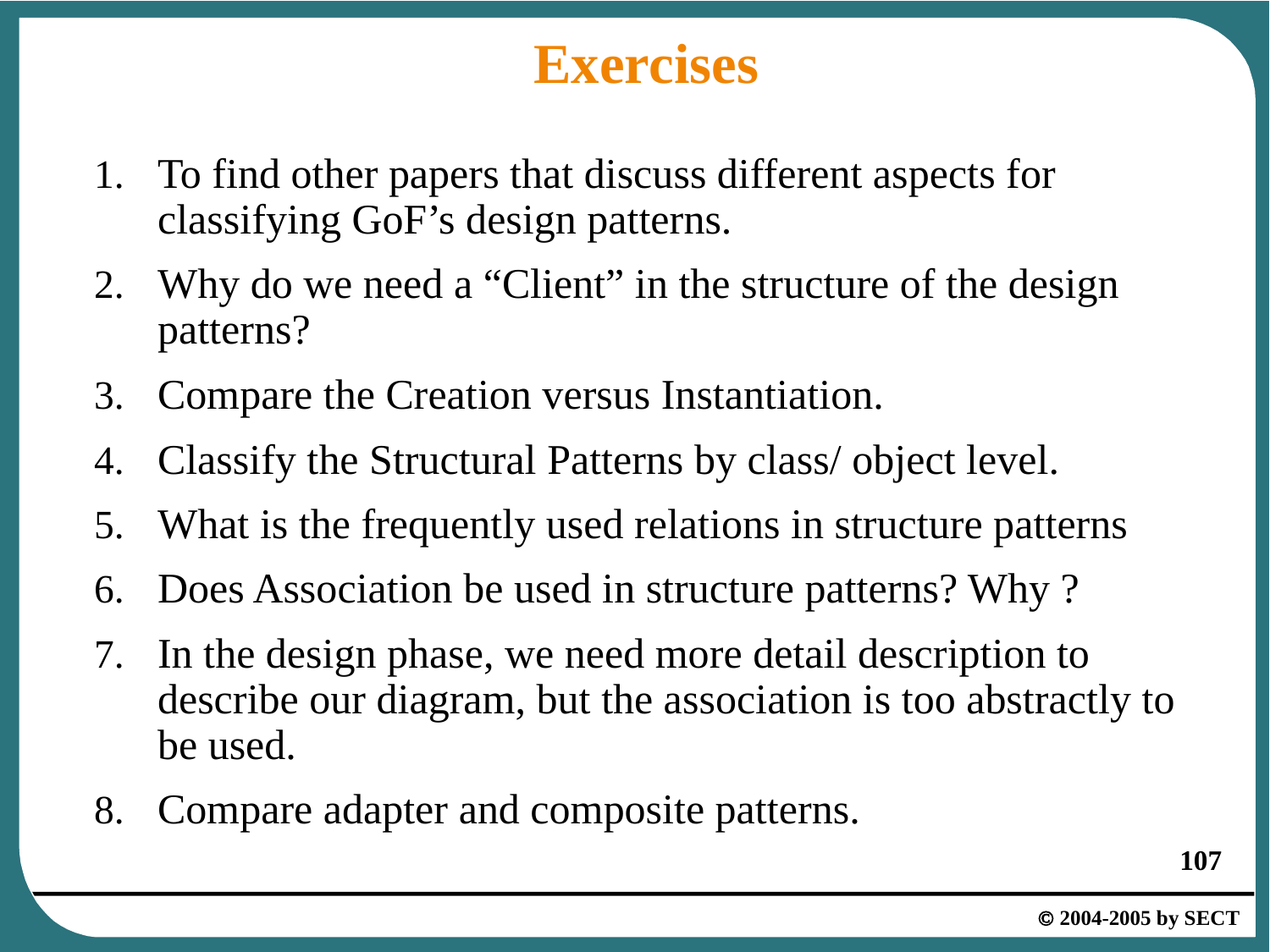

# Exercises
To find other papers that discuss different aspects for classifying GoF’s design patterns.
Why do we need a “Client” in the structure of the design patterns?
Compare the Creation versus Instantiation.
Classify the Structural Patterns by class/ object level.
What is the frequently used relations in structure patterns
Does Association be used in structure patterns? Why ?
In the design phase, we need more detail description to describe our diagram, but the association is too abstractly to be used.
Compare adapter and composite patterns.